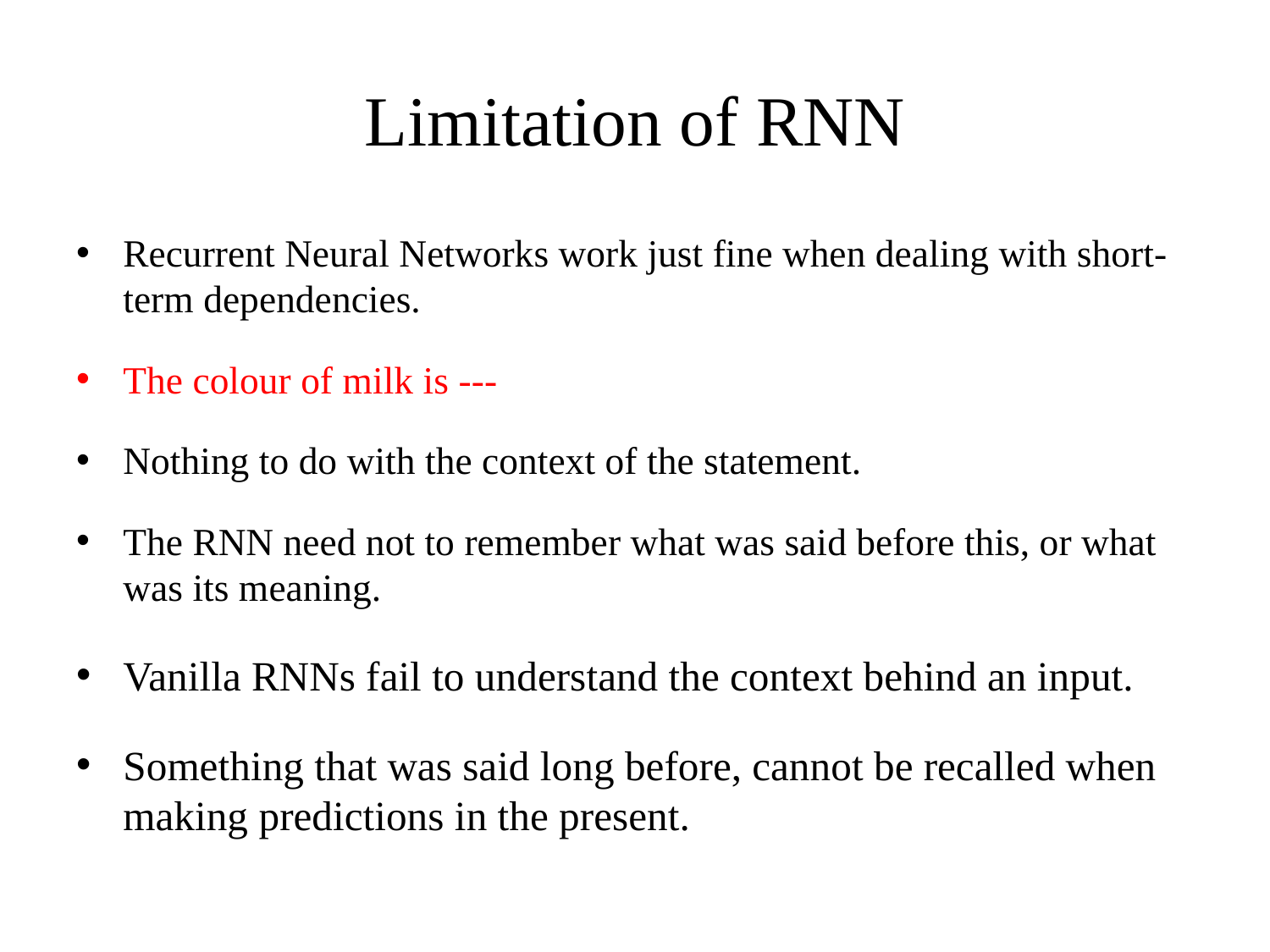

# Limitation of RNN
Recurrent Neural Networks work just fine when dealing with short-term dependencies.

The colour of milk is ---

Nothing to do with the context of the statement.

The RNN need not to remember what was said before this, or what was its meaning.

Vanilla RNNs fail to understand the context behind an input.

Something that was said long before, cannot be recalled when making predictions in the present.